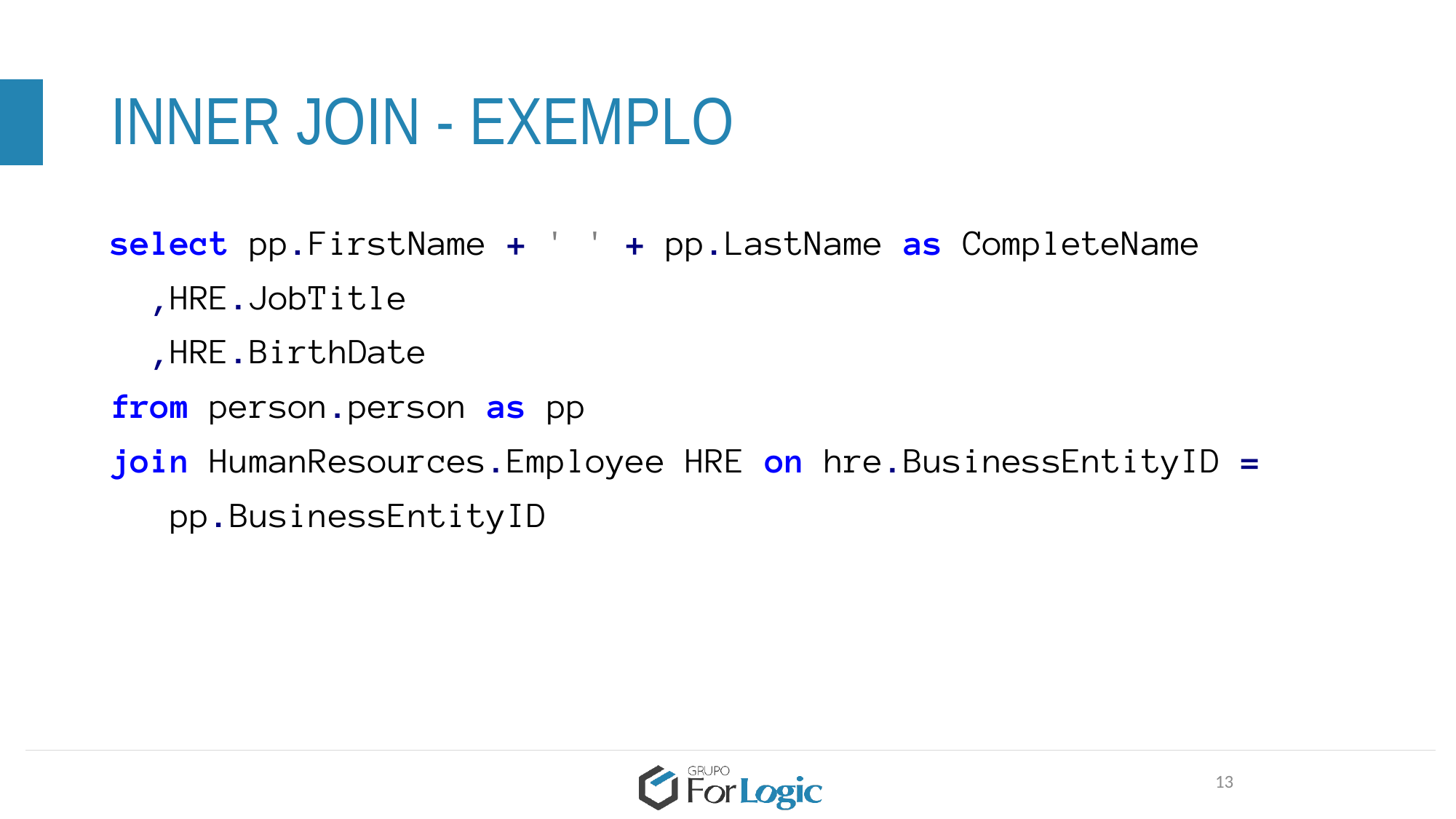

# INNER JOIN - EXEMPLO
select pp.FirstName + ' ' + pp.LastName as CompleteName
  ,HRE.JobTitle
  ,HRE.BirthDate
from person.person as pp
join HumanResources.Employee HRE on hre.BusinessEntityID =
   pp.BusinessEntityID
13